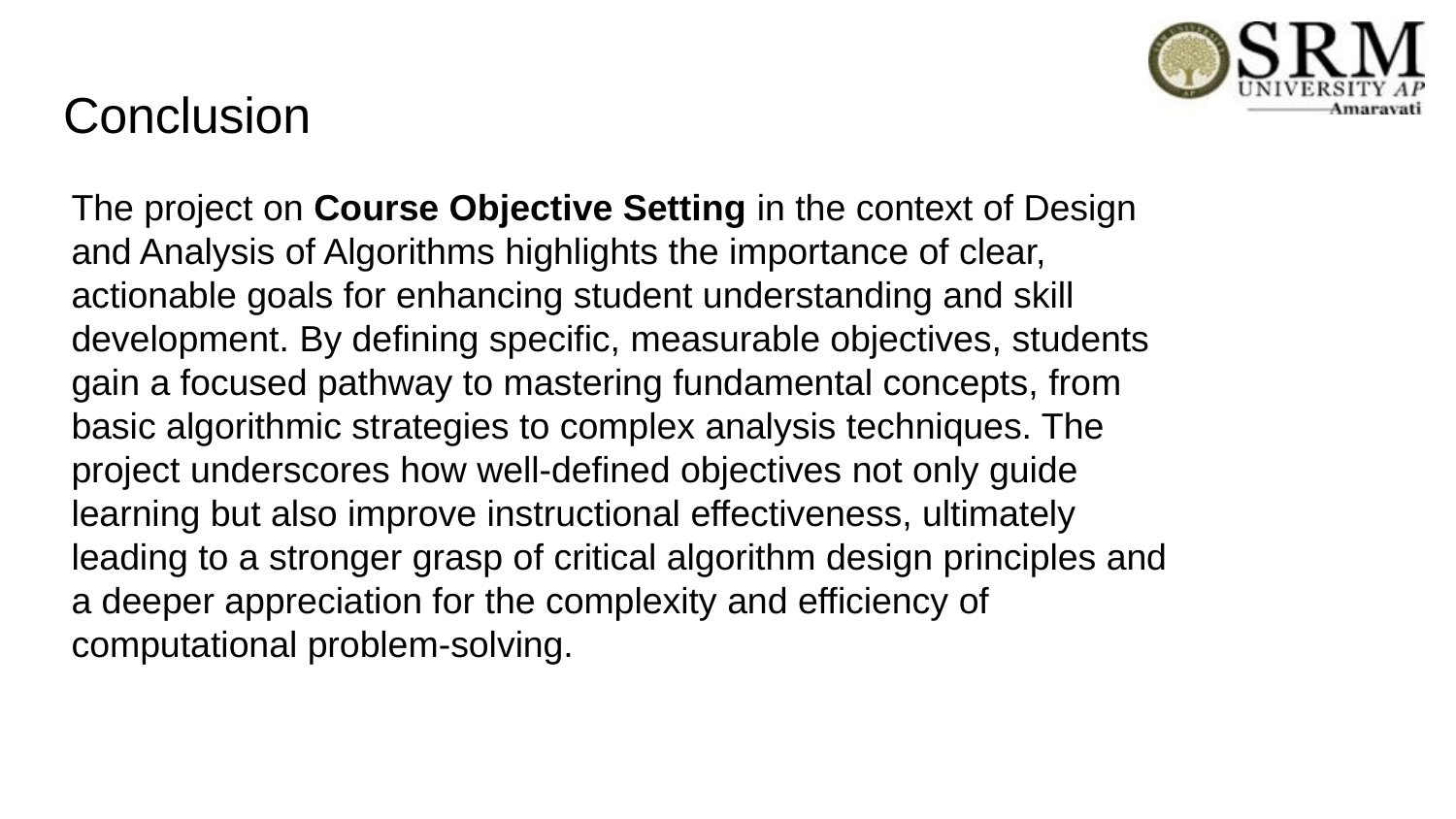

# Conclusion
The project on Course Objective Setting in the context of Design and Analysis of Algorithms highlights the importance of clear, actionable goals for enhancing student understanding and skill development. By defining specific, measurable objectives, students gain a focused pathway to mastering fundamental concepts, from basic algorithmic strategies to complex analysis techniques. The project underscores how well-defined objectives not only guide learning but also improve instructional effectiveness, ultimately leading to a stronger grasp of critical algorithm design principles and a deeper appreciation for the complexity and efficiency of computational problem-solving.